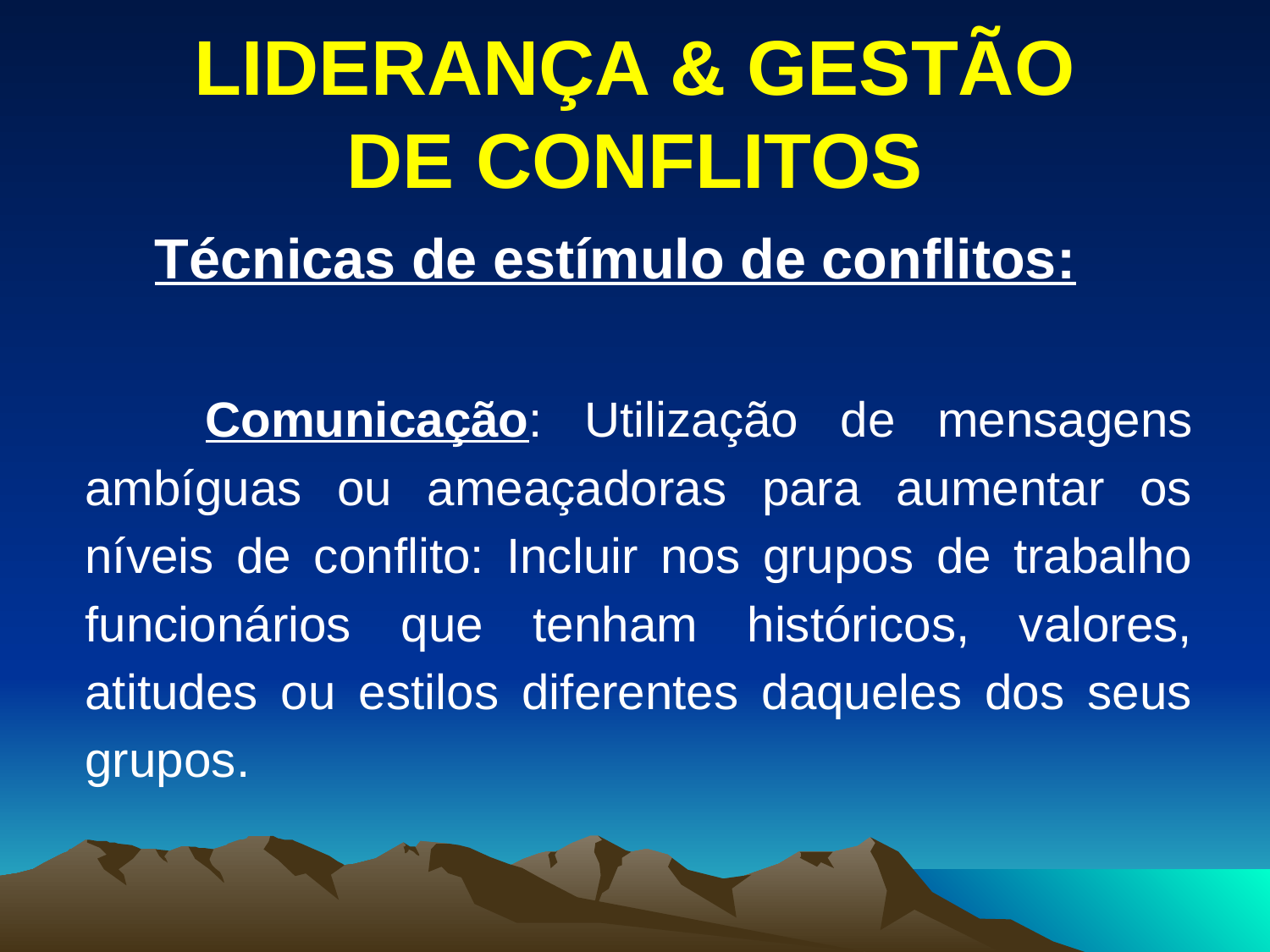

# LIDERANÇA & GESTÃO DE CONFLITOS
Técnicas de estímulo de conflitos:

    Comunicação: Utilização de mensagens ambíguas ou ameaçadoras para aumentar os níveis de conflito: Incluir nos grupos de trabalho funcionários que tenham históricos, valores, atitudes ou estilos diferentes daqueles dos seus grupos.